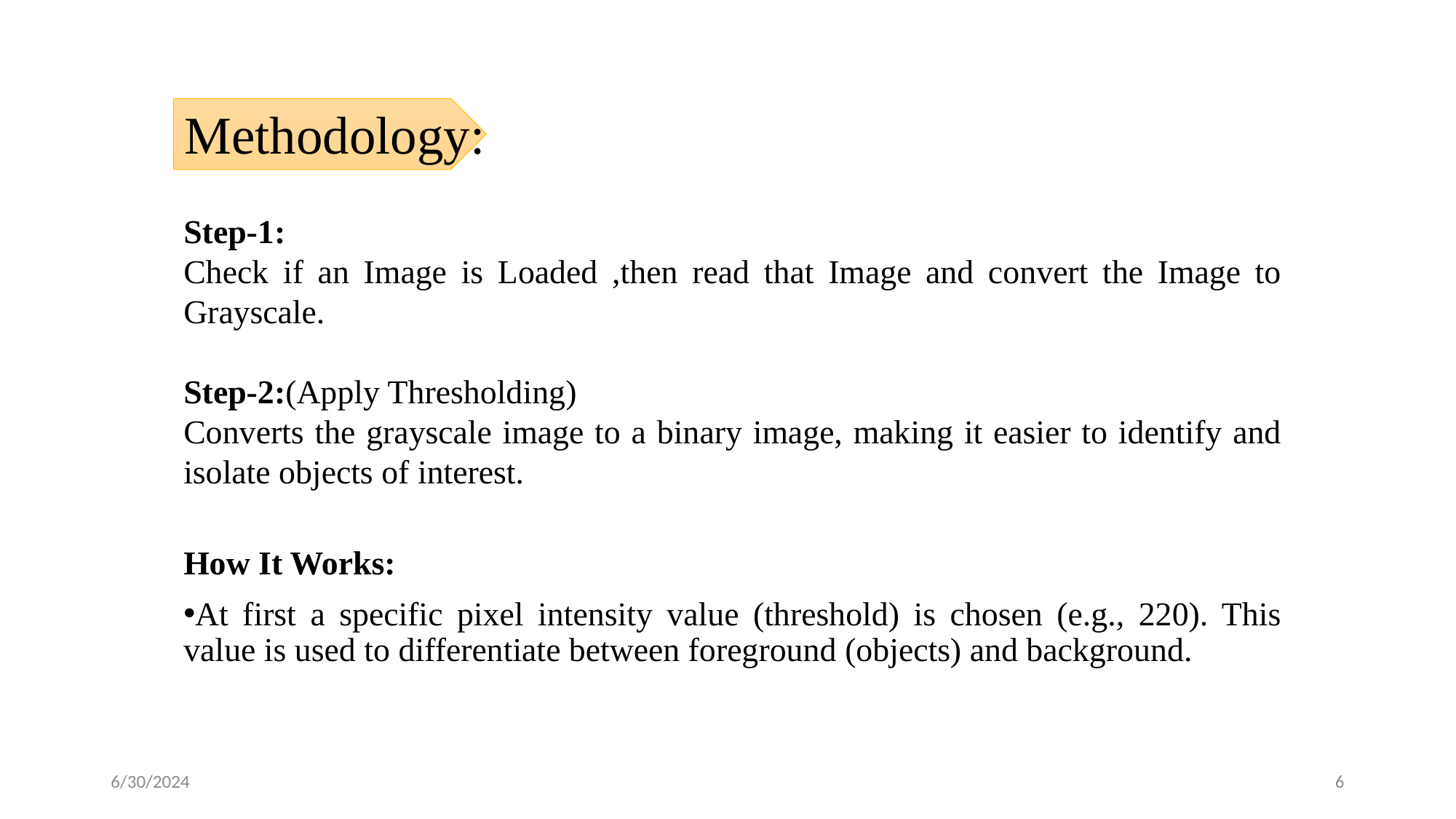

# Methodology:
Step-1:
Check if an Image is Loaded ,then read that Image and convert the Image to Grayscale.

Step-2:(Apply Thresholding)
Converts the grayscale image to a binary image, making it easier to identify and isolate objects of interest.

How It Works:
At first a specific pixel intensity value (threshold) is chosen (e.g., 220). This value is used to differentiate between foreground (objects) and background.
6/30/2024
6